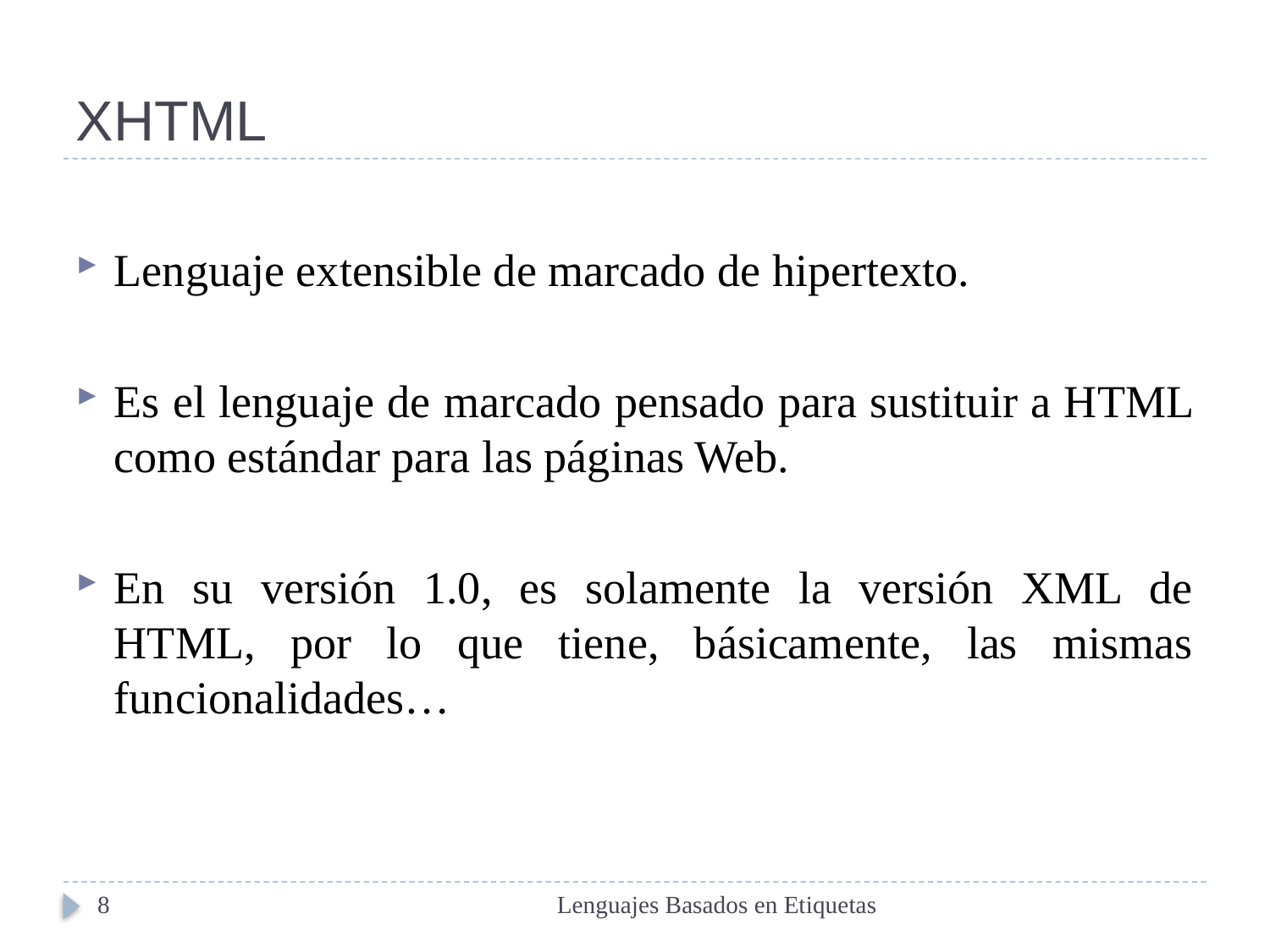

# XHTML

Lenguaje extensible de marcado de hipertexto.

Es el lenguaje de marcado pensado para sustituir a HTML como estándar para las páginas Web.

En su versión 1.0, es solamente la versión XML de HTML, por lo que tiene, básicamente, las mismas funcionalidades…
8
Lenguajes Basados en Etiquetas